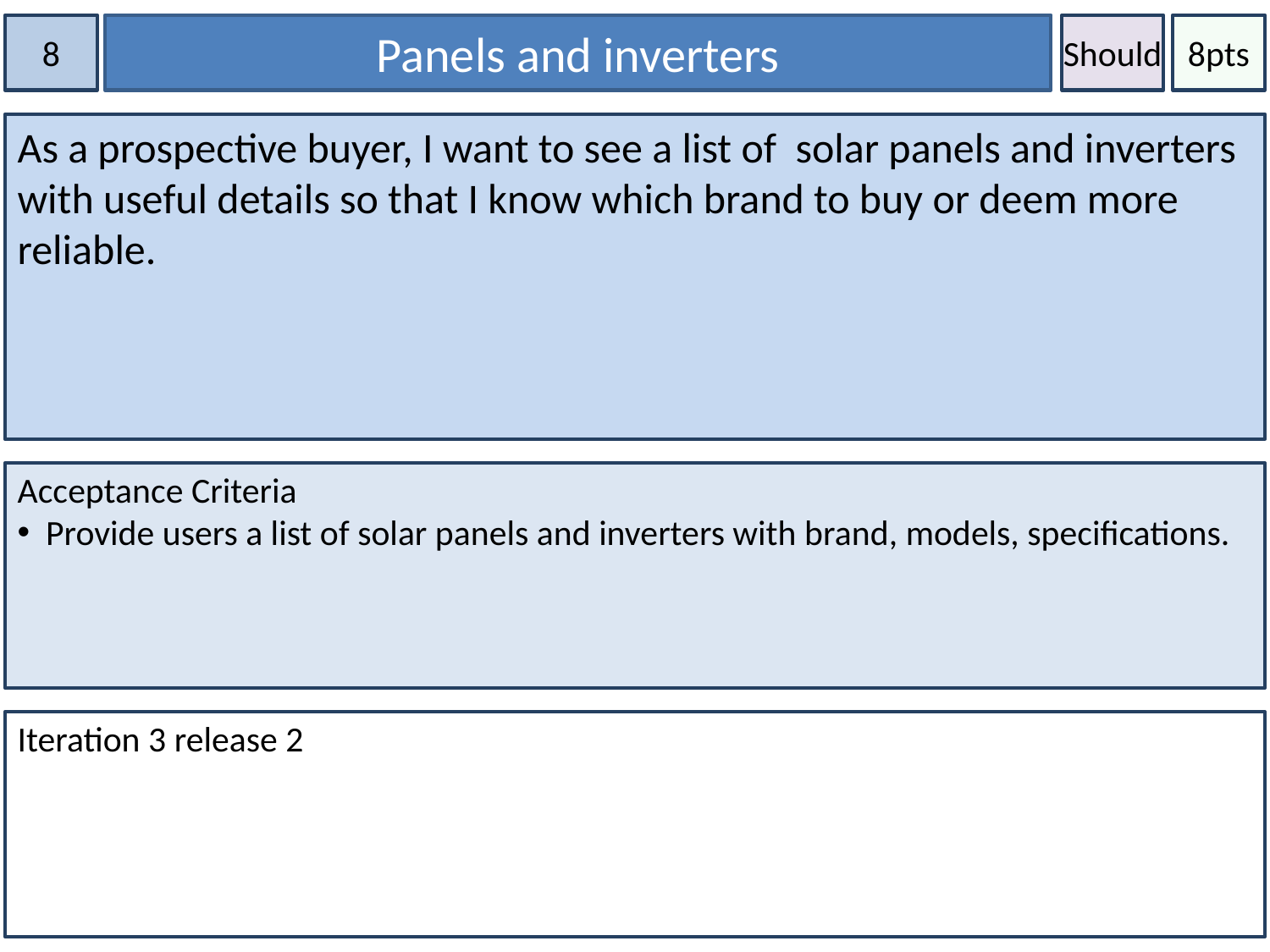

8
Panels and inverters
Should
8pts
As a prospective buyer, I want to see a list of  solar panels and inverters with useful details so that I know which brand to buy or deem more reliable.
Acceptance Criteria
  Provide users a list of solar panels and inverters with brand, models, specifications.

Iteration 3 release 2